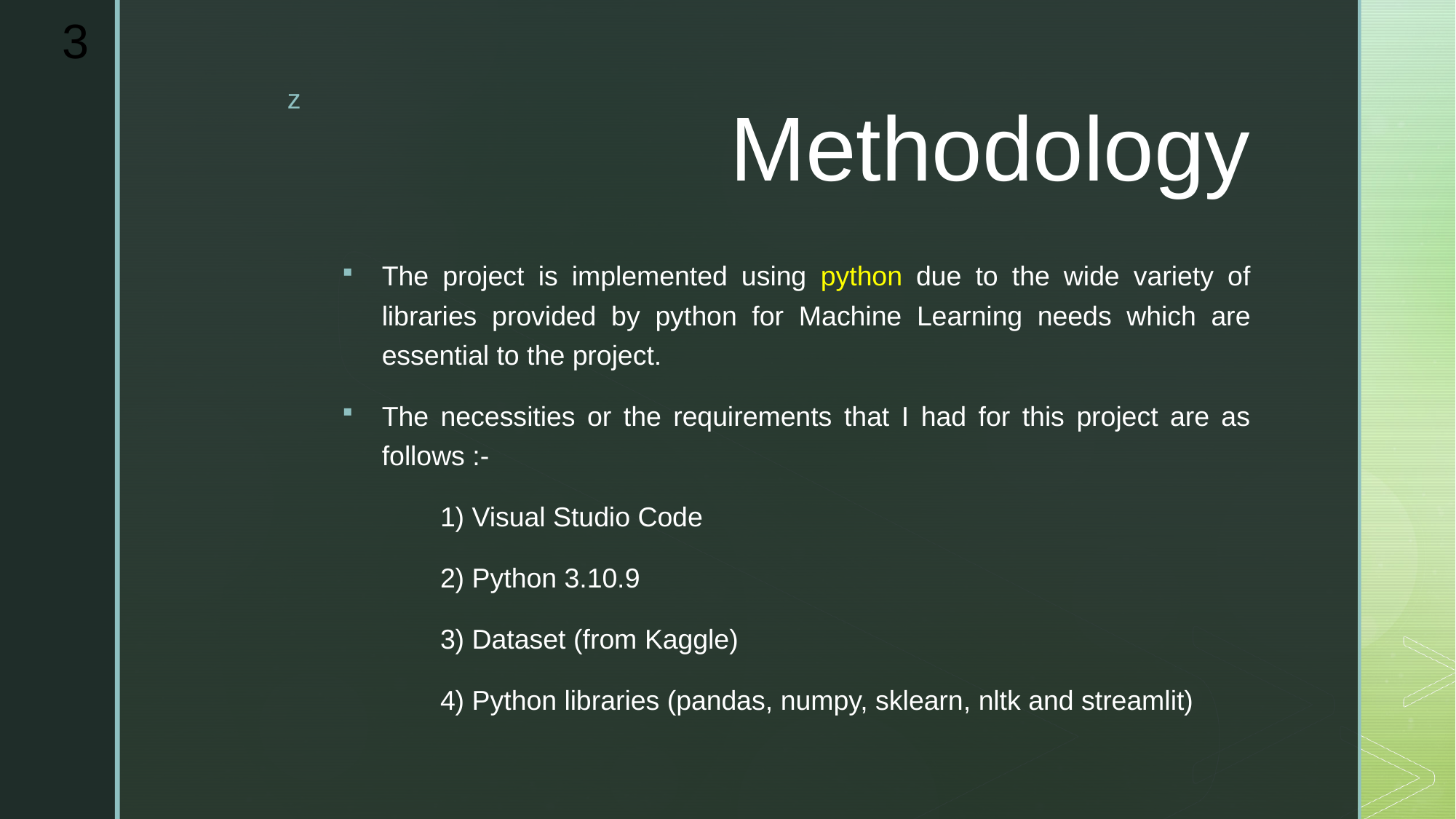

3
# Methodology
The project is implemented using python due to the wide variety of libraries provided by python for Machine Learning needs which are essential to the project.
The necessities or the requirements that I had for this project are as follows :-
	1) Visual Studio Code
	2) Python 3.10.9
	3) Dataset (from Kaggle)
	4) Python libraries (pandas, numpy, sklearn, nltk and streamlit)